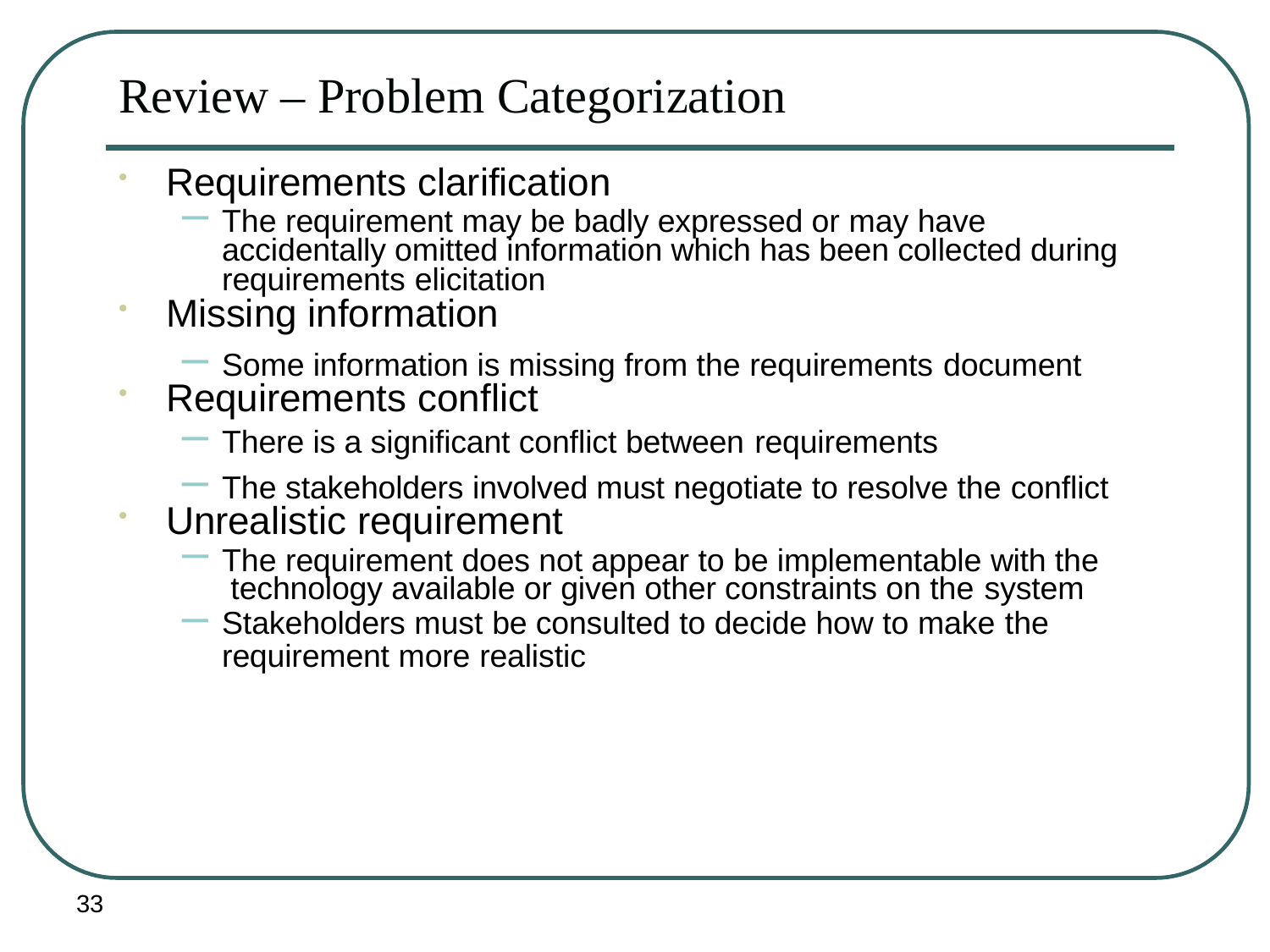

# Review – Problem Categorization
Requirements clarification
The requirement may be badly expressed or may have  accidentally omitted information which has been collected during  requirements elicitation
Missing information
Some information is missing from the requirements document
Requirements conflict
There is a significant conflict between requirements
The stakeholders involved must negotiate to resolve the conflict
Unrealistic requirement
The requirement does not appear to be implementable with the  technology available or given other constraints on the system
Stakeholders must be consulted to decide how to make the
requirement more realistic
33